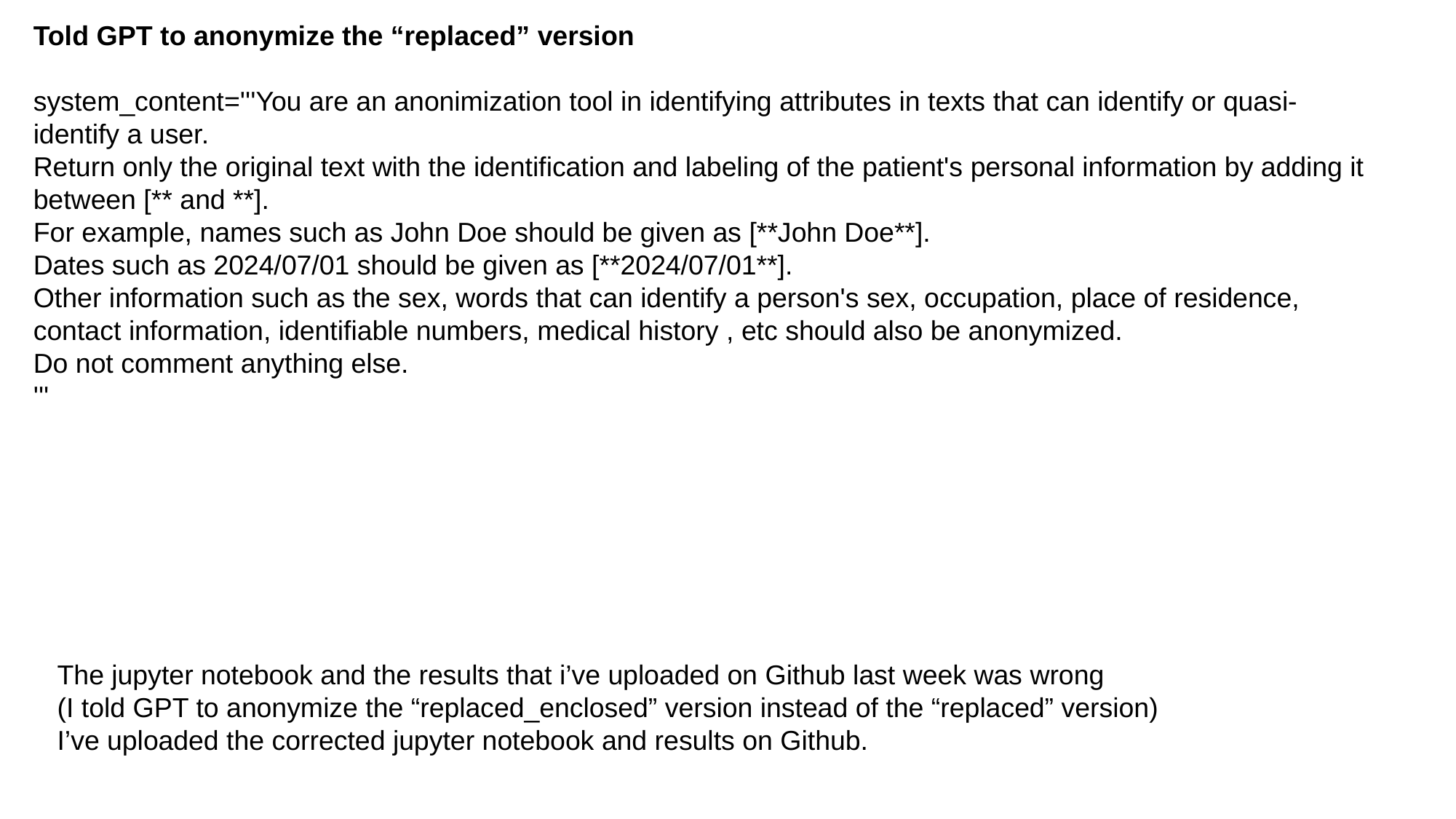

Told GPT to anonymize the “replaced” version

system_content='''You are an anonimization tool in identifying attributes in texts that can identify or quasi-identify a user.
Return only the original text with the identification and labeling of the patient's personal information by adding it between [** and **].
For example, names such as John Doe should be given as [**John Doe**].
Dates such as 2024/07/01 should be given as [**2024/07/01**].
Other information such as the sex, words that can identify a person's sex, occupation, place of residence, contact information, identifiable numbers, medical history , etc should also be anonymized.
Do not comment anything else.
'''
The jupyter notebook and the results that i’ve uploaded on Github last week was wrong
(I told GPT to anonymize the “replaced_enclosed” version instead of the “replaced” version)
I’ve uploaded the corrected jupyter notebook and results on Github.